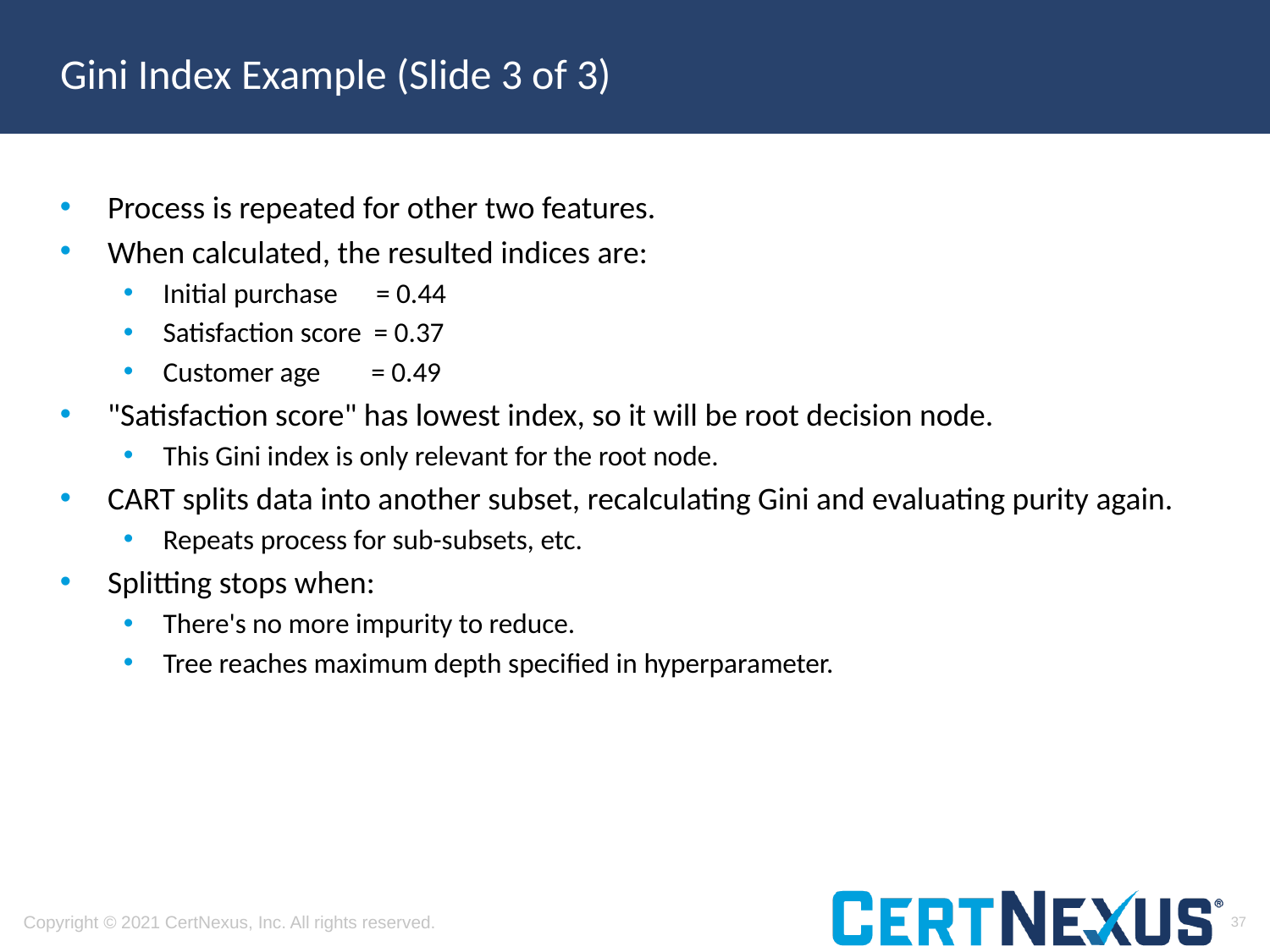

# Gini Index Example (Slide 3 of 3)
Process is repeated for other two features.
When calculated, the resulted indices are:
Initial purchase      = 0.44
Satisfaction score  = 0.37
Customer age        = 0.49
"Satisfaction score" has lowest index, so it will be root decision node.
This Gini index is only relevant for the root node.
CART splits data into another subset, recalculating Gini and evaluating purity again.
Repeats process for sub-subsets, etc.
Splitting stops when:
There's no more impurity to reduce.
Tree reaches maximum depth specified in hyperparameter.
37